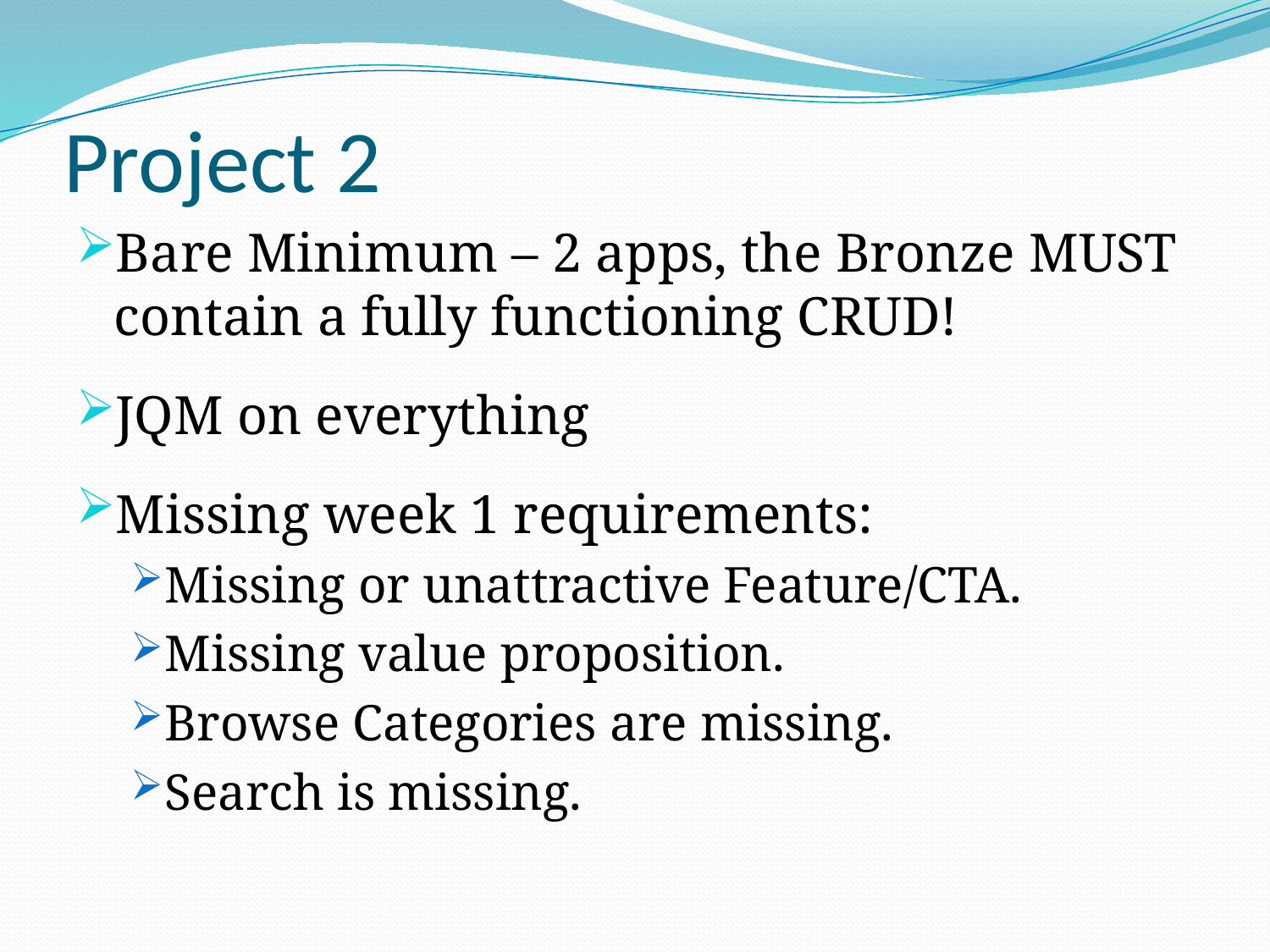

# Project 2
Bare Minimum – 2 apps, the Bronze MUST contain a fully functioning CRUD!

JQM on everything

Missing week 1 requirements:
Missing or unattractive Feature/CTA.
Missing value proposition.
Browse Categories are missing.
Search is missing.